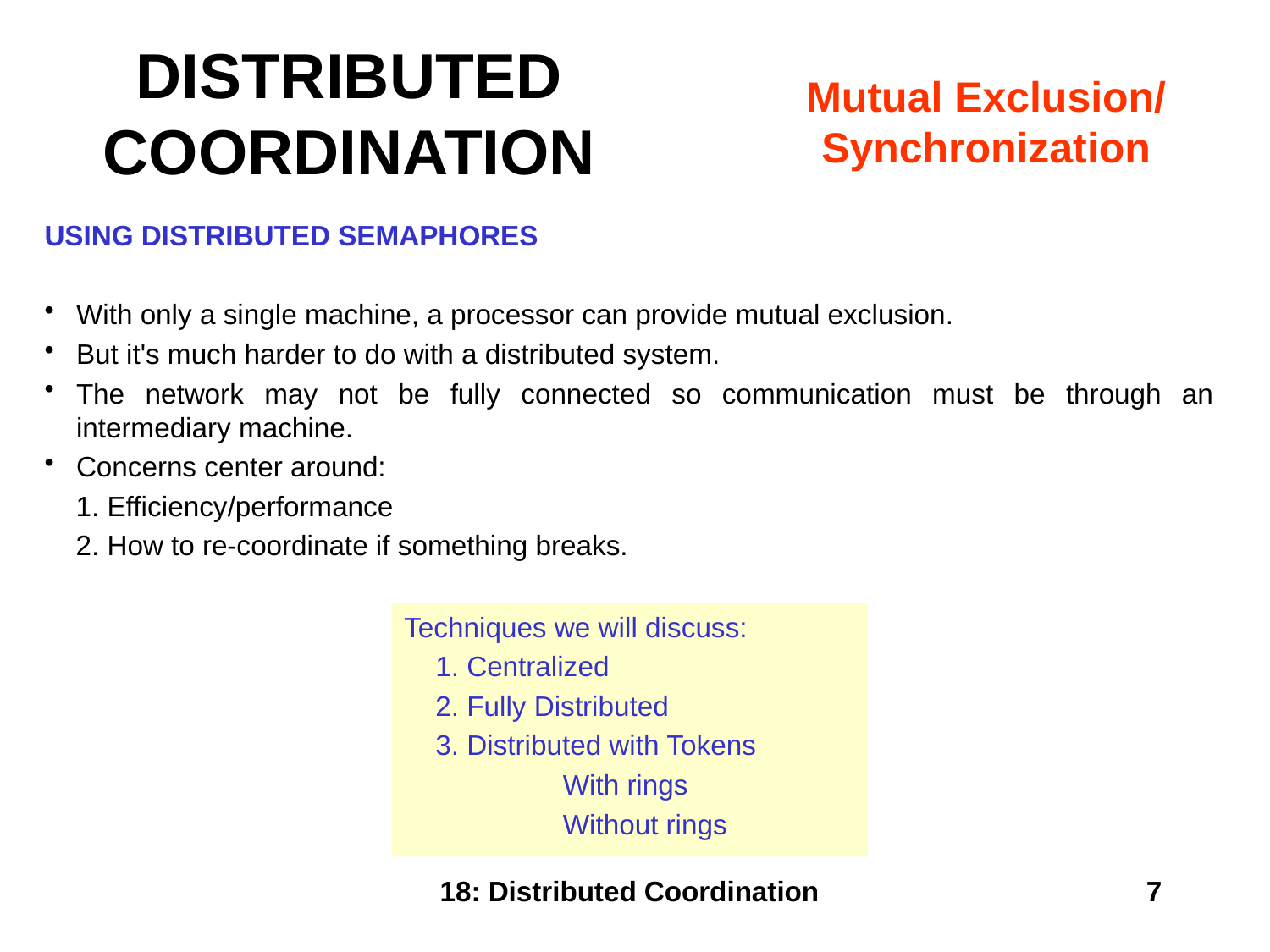

# DISTRIBUTED COORDINATION
Mutual Exclusion/
Synchronization
USING DISTRIBUTED SEMAPHORES

With only a single machine, a processor can provide mutual exclusion.
But it's much harder to do with a distributed system.
The network may not be fully connected so communication must be through an intermediary machine.
Concerns center around:
    1. Efficiency/performance
    2. How to re-coordinate if something breaks.
Techniques we will discuss:
    1. Centralized
    2. Fully Distributed
    3. Distributed with Tokens
		With rings
		Without rings

18: Distributed Coordination
7